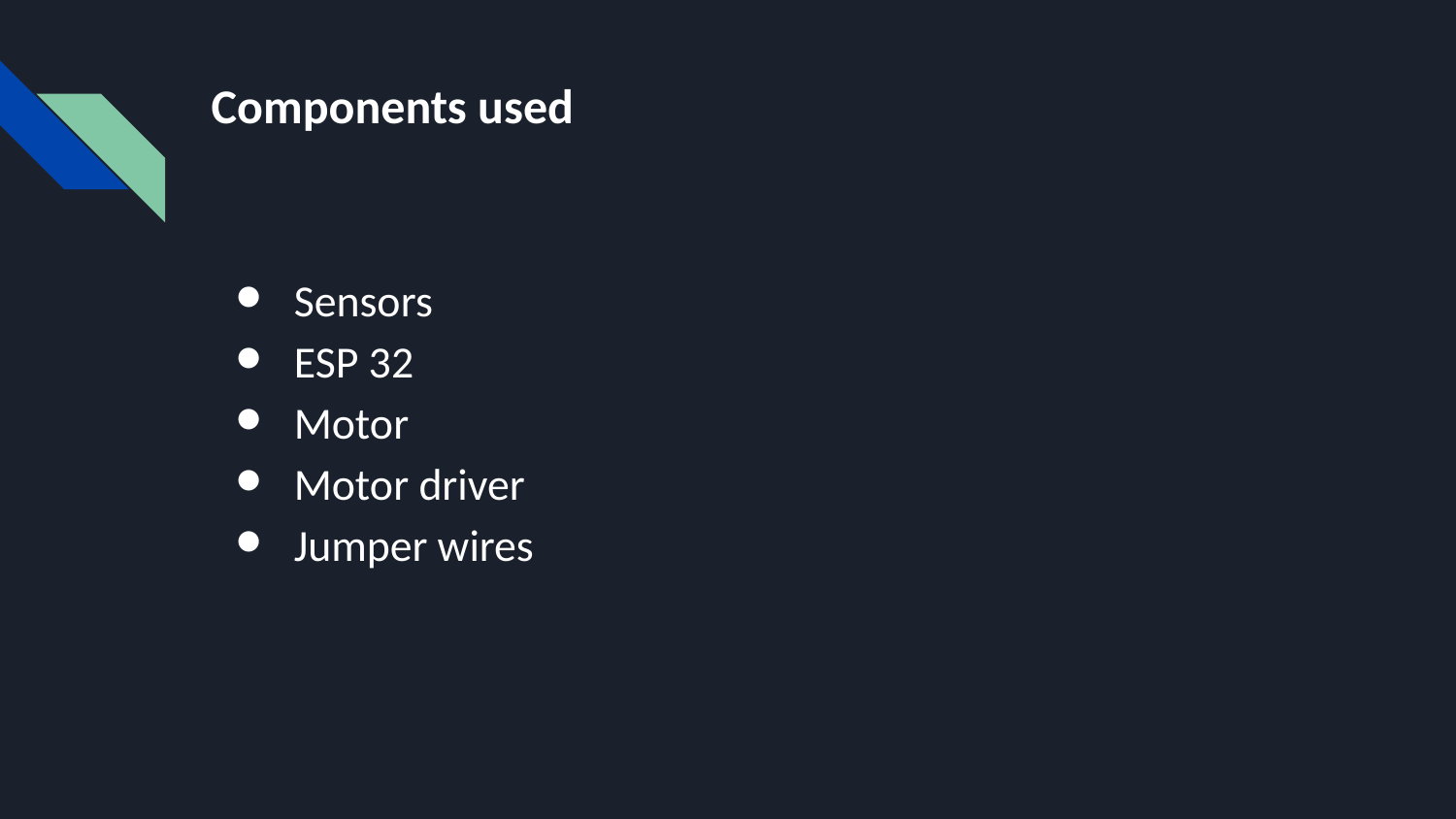

# Components used
Sensors
ESP 32
Motor
Motor driver
Jumper wires